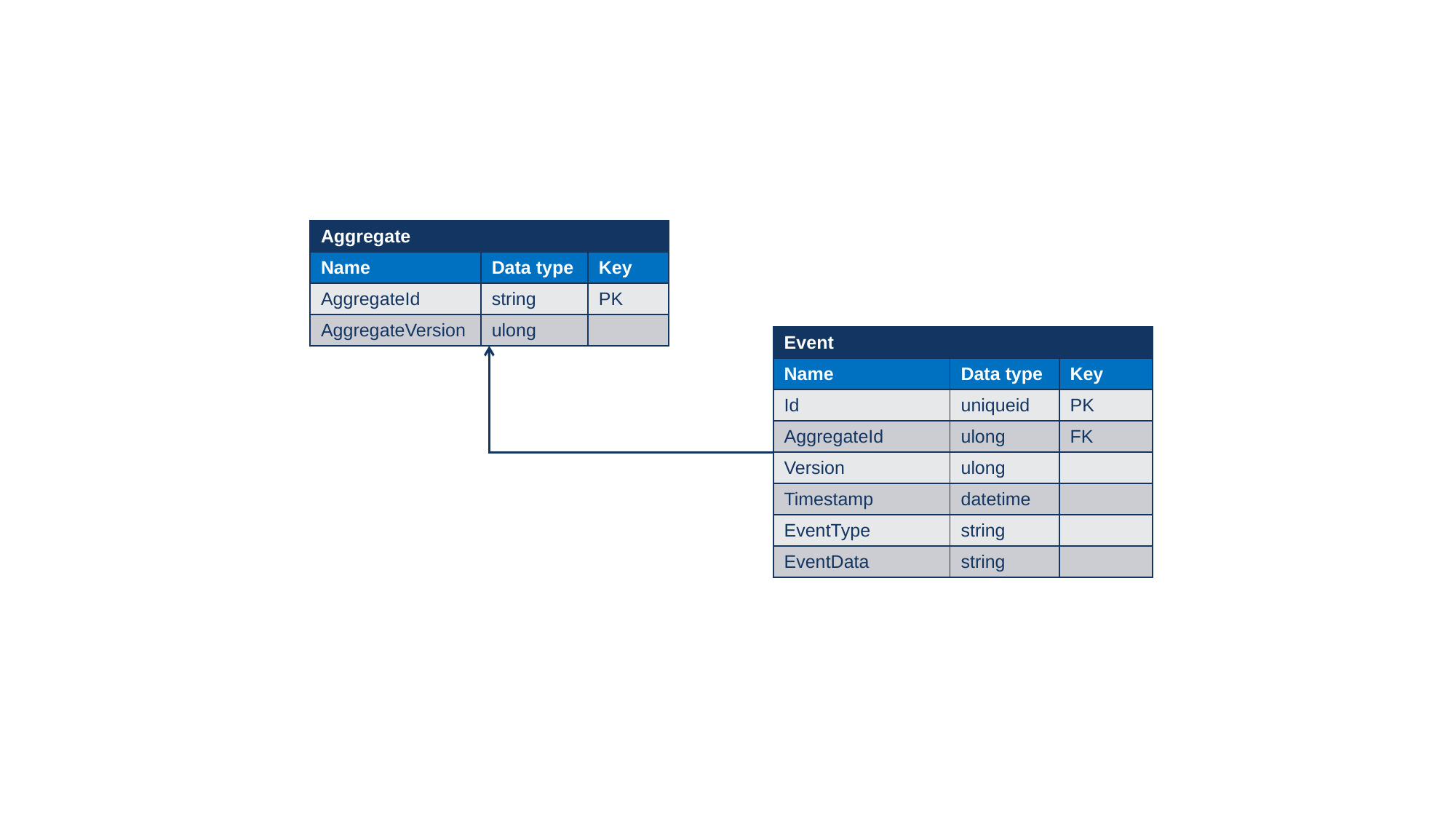

| Aggregate |  |  |
| --- | --- | --- |
| Name | Data type | Key |
| AggregateId | string | PK |
| AggregateVersion | ulong |  |
| Event |  |  |
| --- | --- | --- |
| Name | Data type | Key |
| Id | uniqueid | PK |
| AggregateId | ulong | FK |
| Version | ulong |  |
| Timestamp | datetime |  |
| EventType | string |  |
| EventData | string |  |